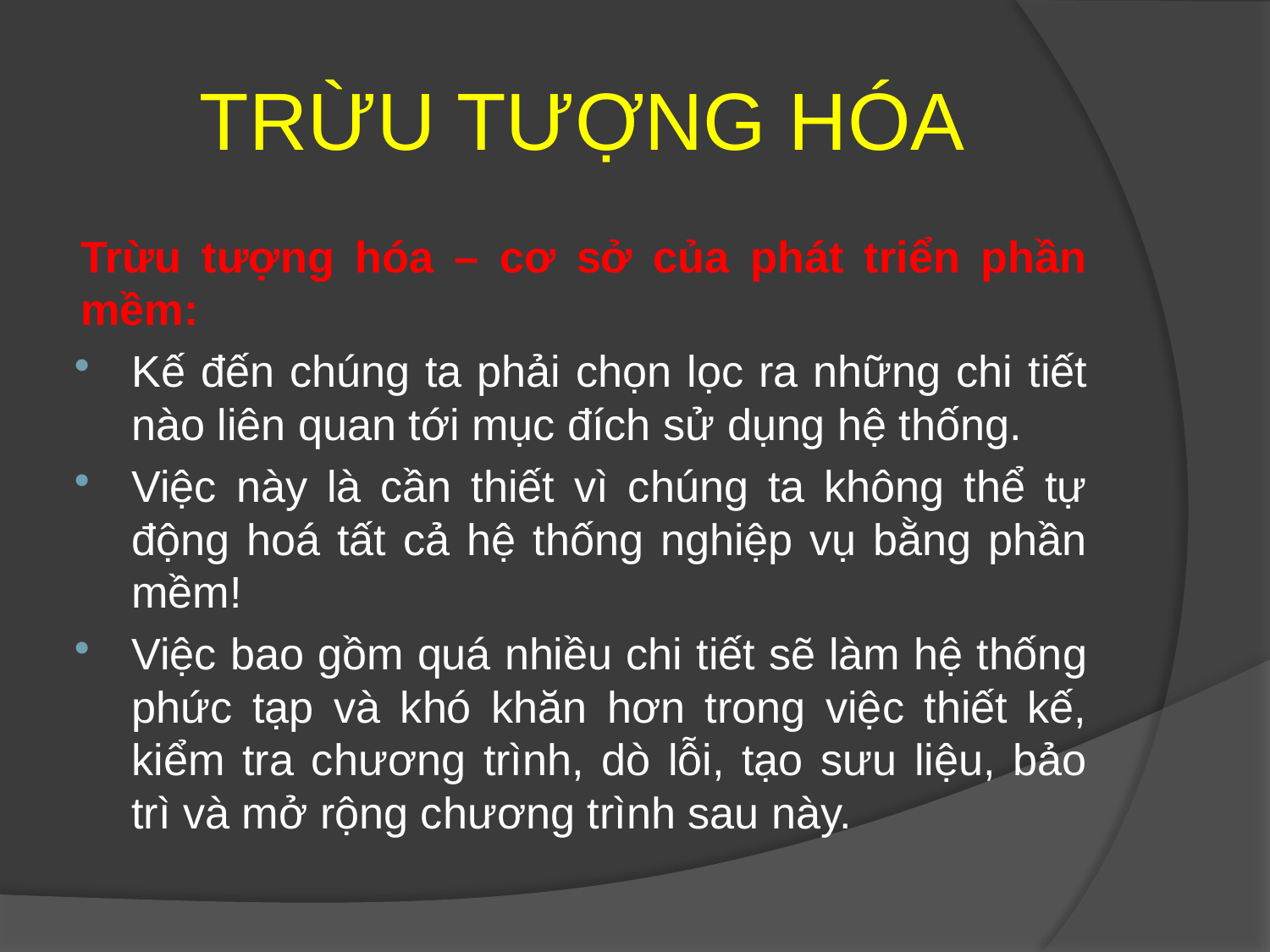

# TRỪU TƯỢNG HÓA
Trừu tượng hóa – cơ sở của phát triển phần mềm:
Kế đến chúng ta phải chọn lọc ra những chi tiết nào liên quan tới mục đích sử dụng hệ thống.
Việc này là cần thiết vì chúng ta không thể tự động hoá tất cả hệ thống nghiệp vụ bằng phần mềm!
Việc bao gồm quá nhiều chi tiết sẽ làm hệ thống phức tạp và khó khăn hơn trong việc thiết kế, kiểm tra chương trình, dò lỗi, tạo sưu liệu, bảo trì và mở rộng chương trình sau này.